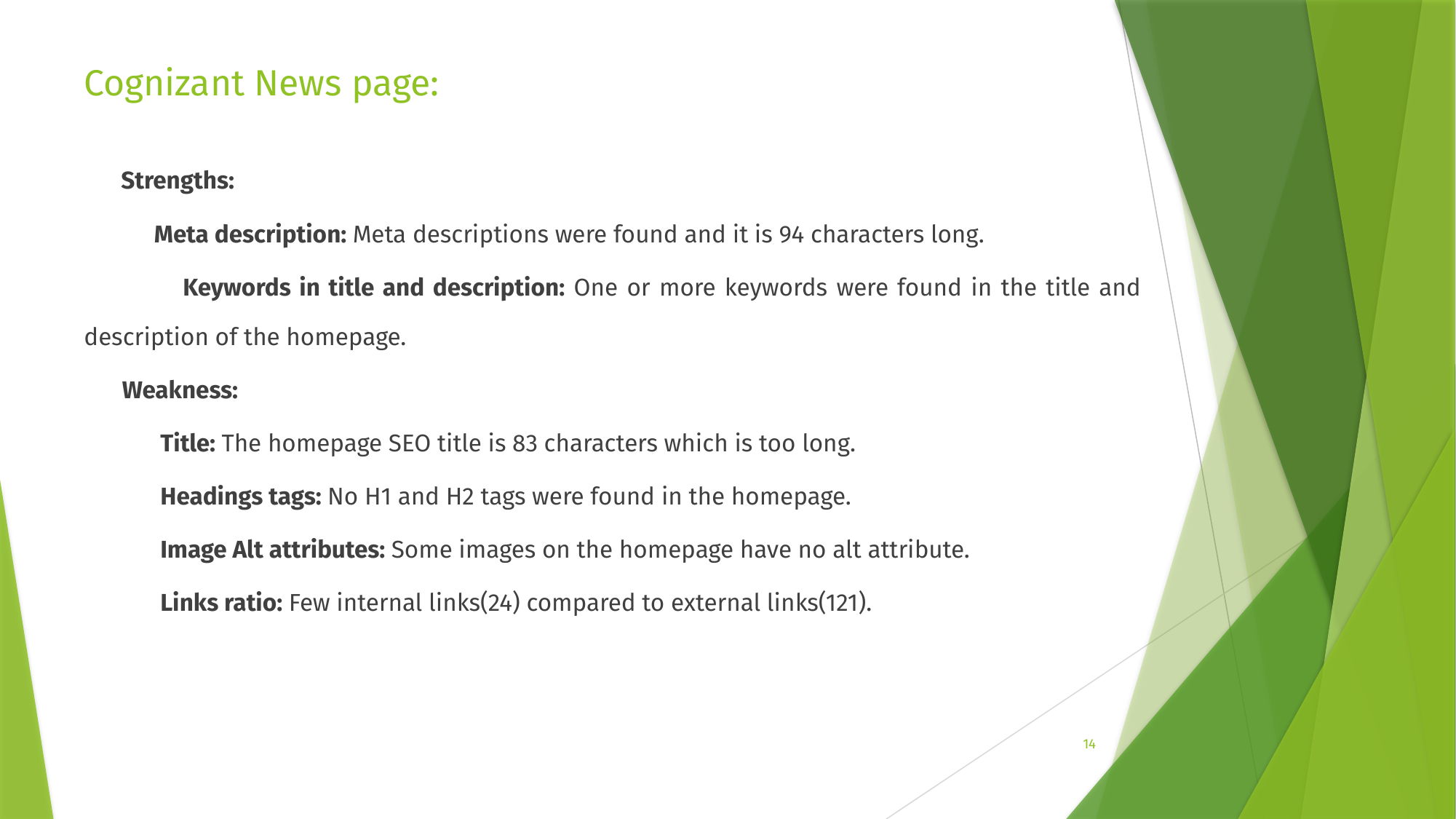

# Cognizant News page:

      Strengths:
           Meta description: Meta descriptions were found and it is 94 characters long.
           Keywords in title and description: One or more keywords were found in the title and description of the homepage.
      Weakness:
            Title: The homepage SEO title is 83 characters which is too long.
            Headings tags: No H1 and H2 tags were found in the homepage.
            Image Alt attributes: Some images on the homepage have no alt attribute.
            Links ratio: Few internal links(24) compared to external links(121).

14